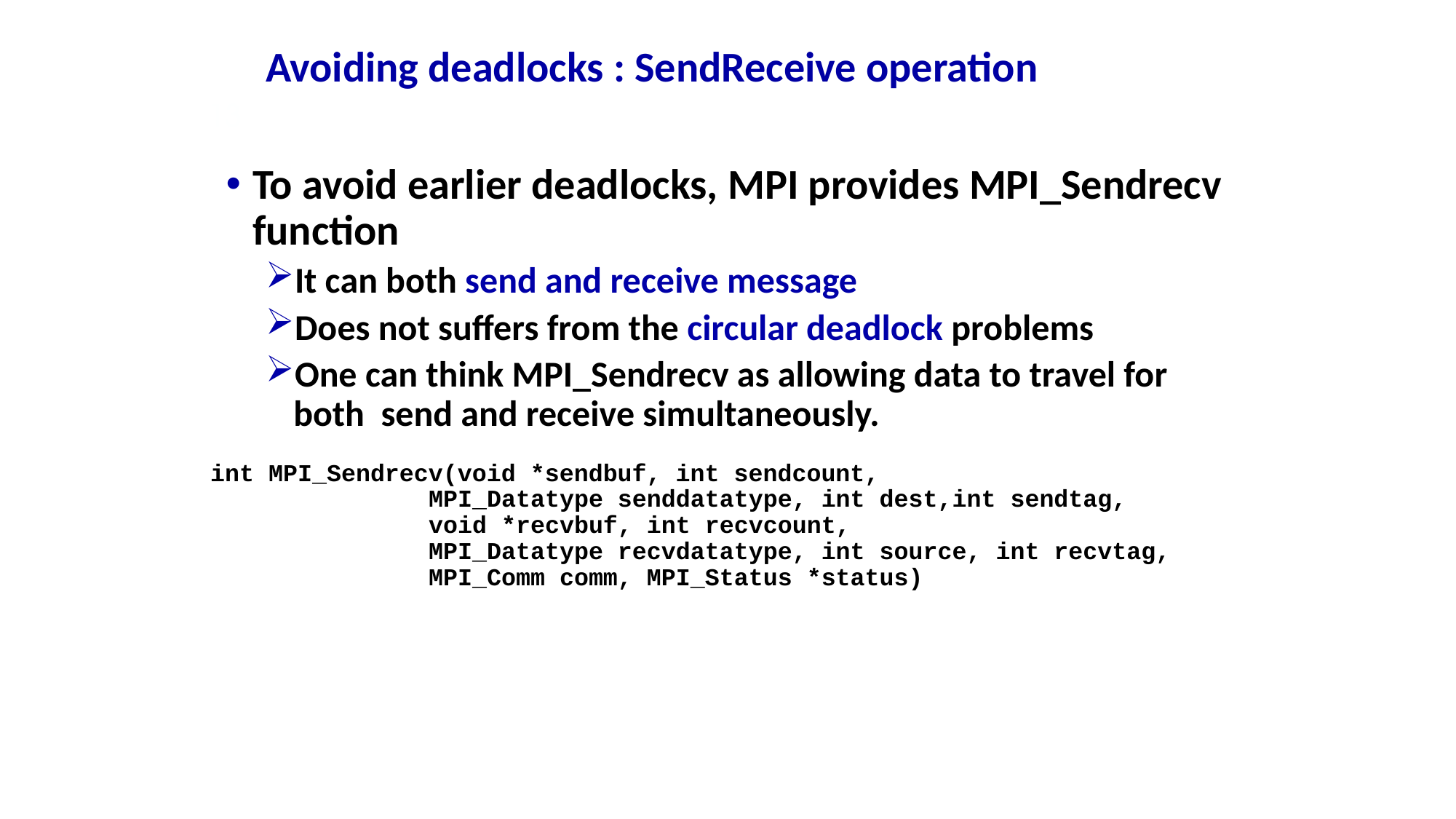

# Avoiding deadlocks : SendReceive operation
13
To avoid earlier deadlocks, MPI provides MPI_Sendrecv function
It can both send and receive message
Does not suffers from the circular deadlock problems
One can think MPI_Sendrecv as allowing data to travel for both  send and receive simultaneously.

int MPI_Sendrecv(void *sendbuf, int sendcount,
		MPI_Datatype senddatatype, int dest,int sendtag,
		void *recvbuf, int recvcount,
		MPI_Datatype recvdatatype, int source, int recvtag,  		MPI_Comm comm, MPI_Status *status)